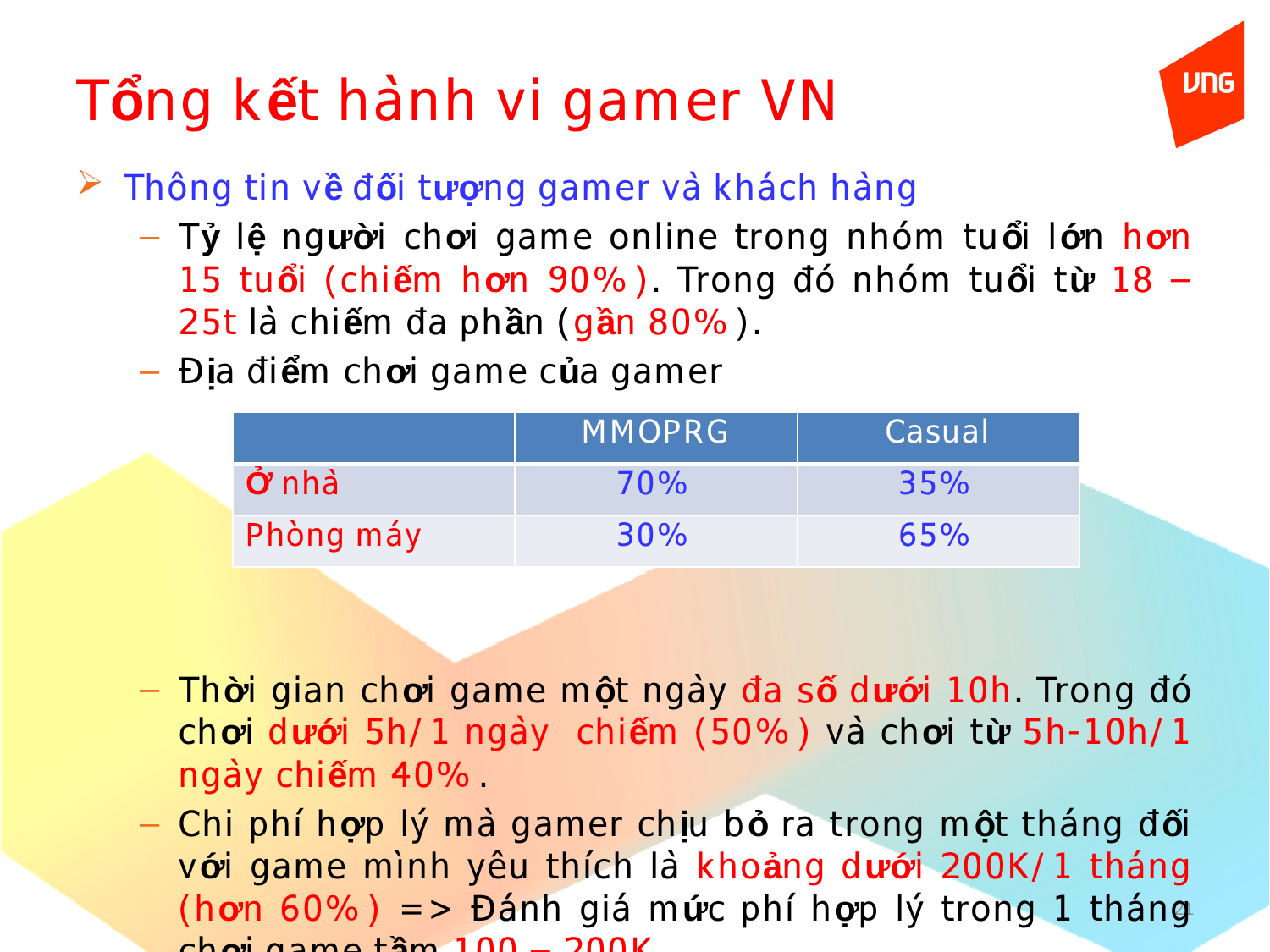

# Tổng kết hành vi gamer VN
Thông tin về đối tượng gamer và khách hàng
Tỷ lệ người chơi game online trong nhóm tuổi lớn hơn 15 tuổi (chiếm hơn 90%). Trong đó nhóm tuổi từ 18 – 25t là chiếm đa phần (gần 80%).
Địa điểm chơi game của gamer

Thời gian chơi game một ngày đa số dưới 10h. Trong đó chơi dưới 5h/1 ngày  chiếm (50%) và chơi từ 5h-10h/1 ngày chiếm 40%.
Chi phí hợp lý mà gamer chịu bỏ ra trong một tháng đối với game mình yêu thích là khoảng dưới 200K/1 tháng (hơn 60%) => Đánh giá mức phí hợp lý trong 1 tháng chơi game tầm 100 – 200K

|  | MMOPRG | Casual |
| --- | --- | --- |
| Ở nhà | 70% | 35% |
| Phòng máy | 30% | 65% |
21